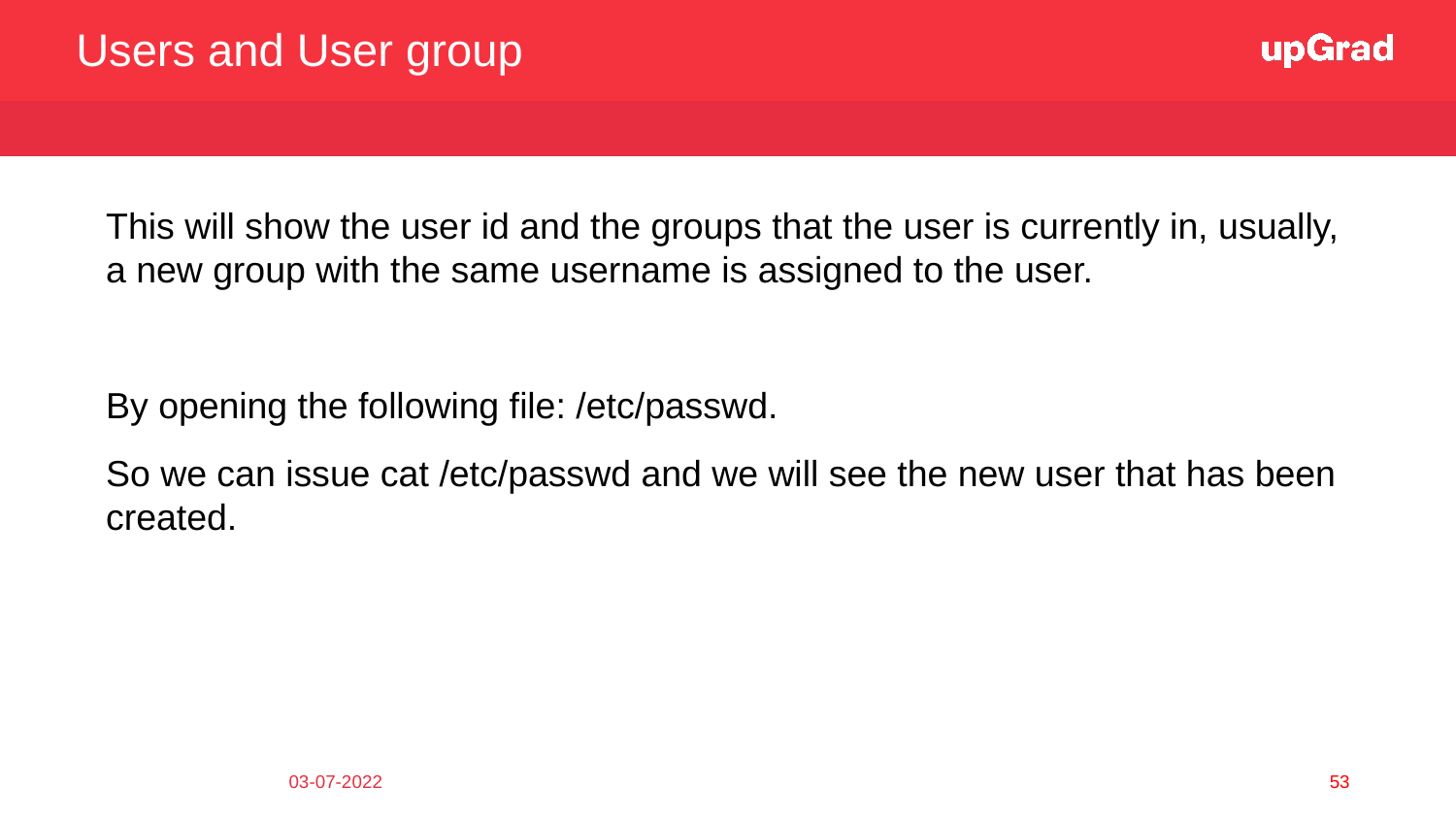

Users and User group

This will show the user id and the groups that the user is currently in, usually, a new group with the same username is assigned to the user.

By opening the following file: /etc/passwd.
So we can issue cat /etc/passwd and we will see the new user that has been created.

53
03-07-2022